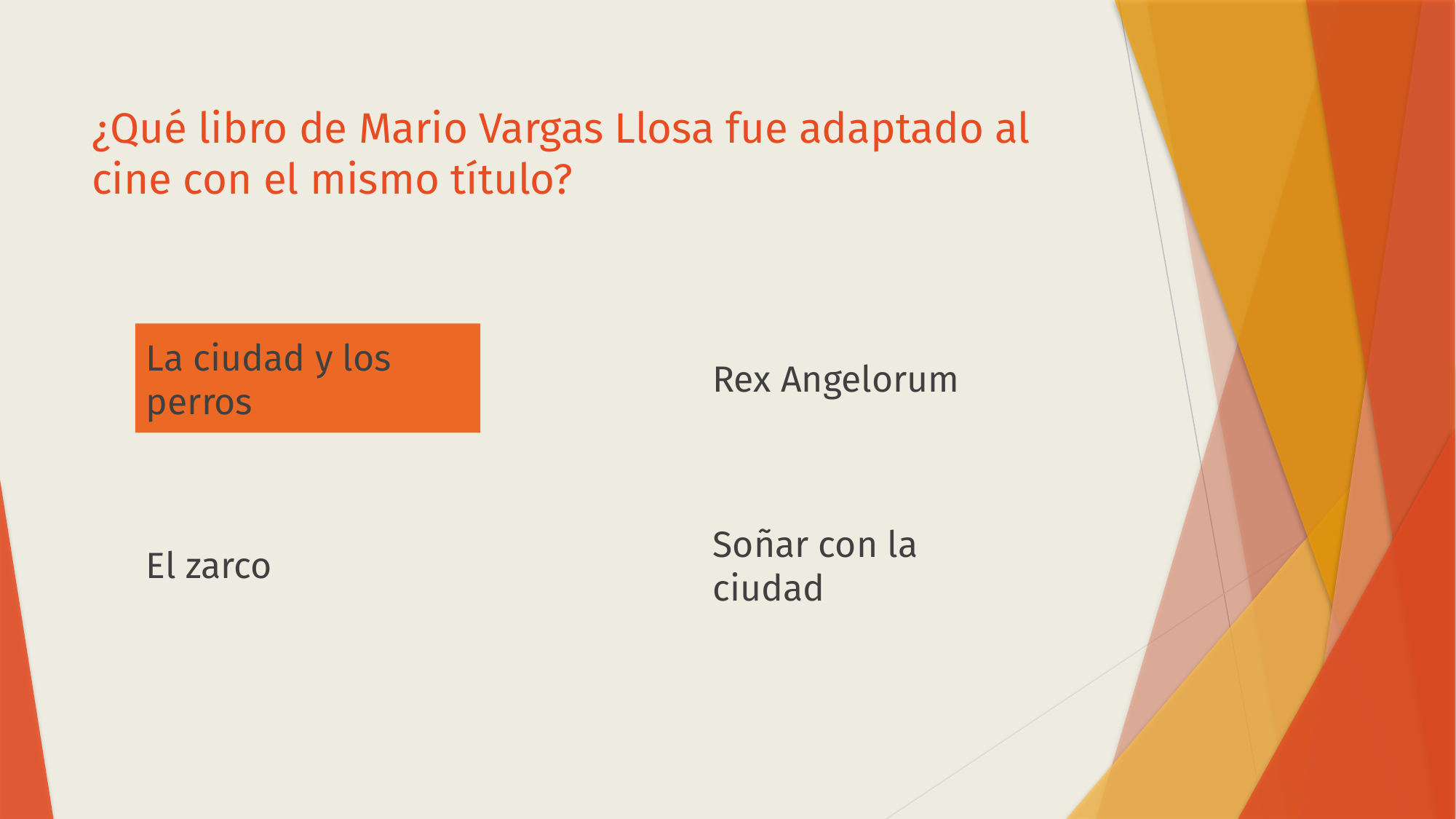

# ¿Qué libro de Mario Vargas Llosa fue adaptado al cine con el mismo título?
Rex Angelorum
La ciudad y los perros
El zarco
Soñar con la ciudad